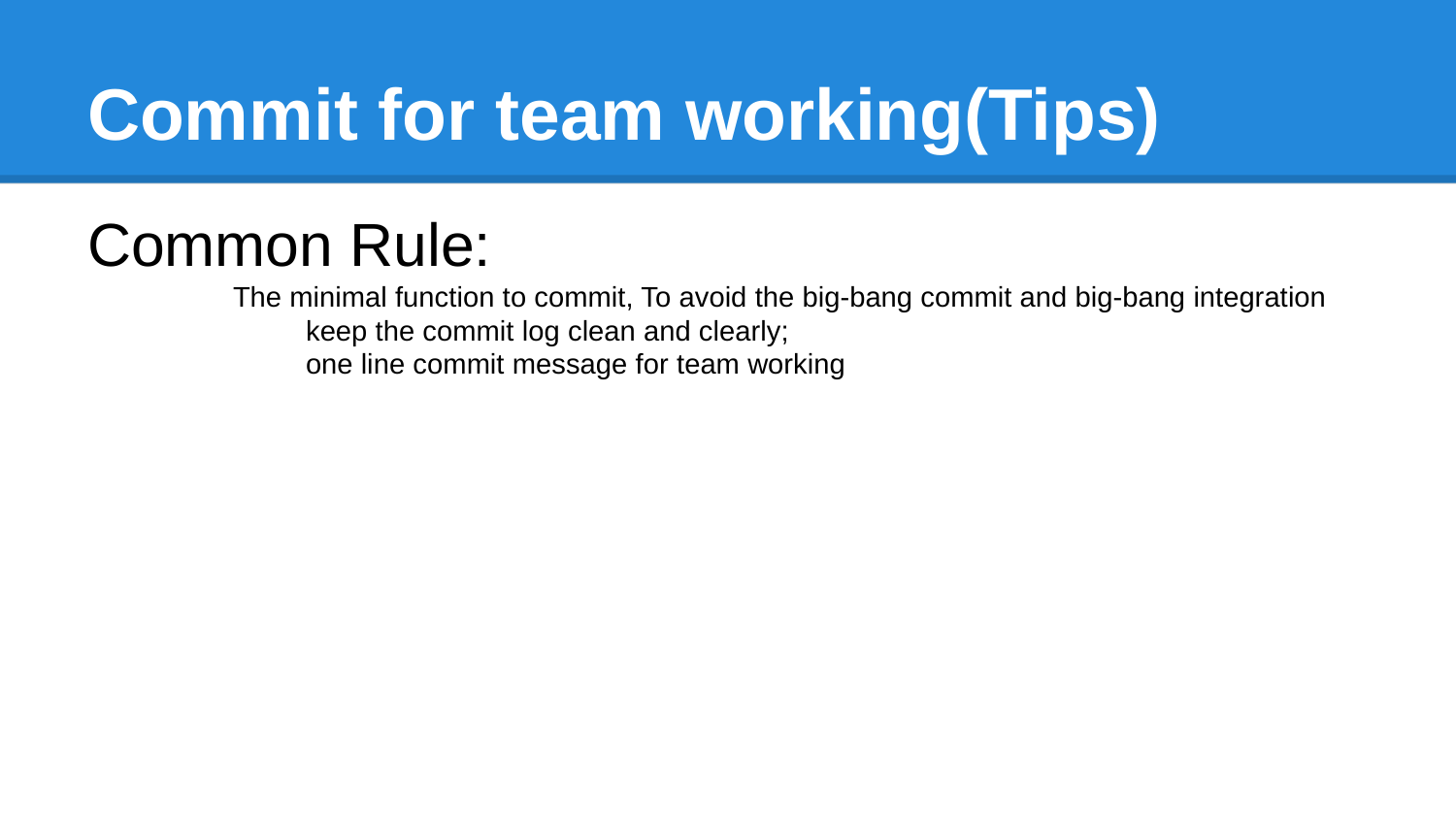

# Commit for team working(Tips)
Common Rule:
The minimal function to commit, To avoid the big-bang commit and big-bang integration
	keep the commit log clean and clearly;
	one line commit message for team working